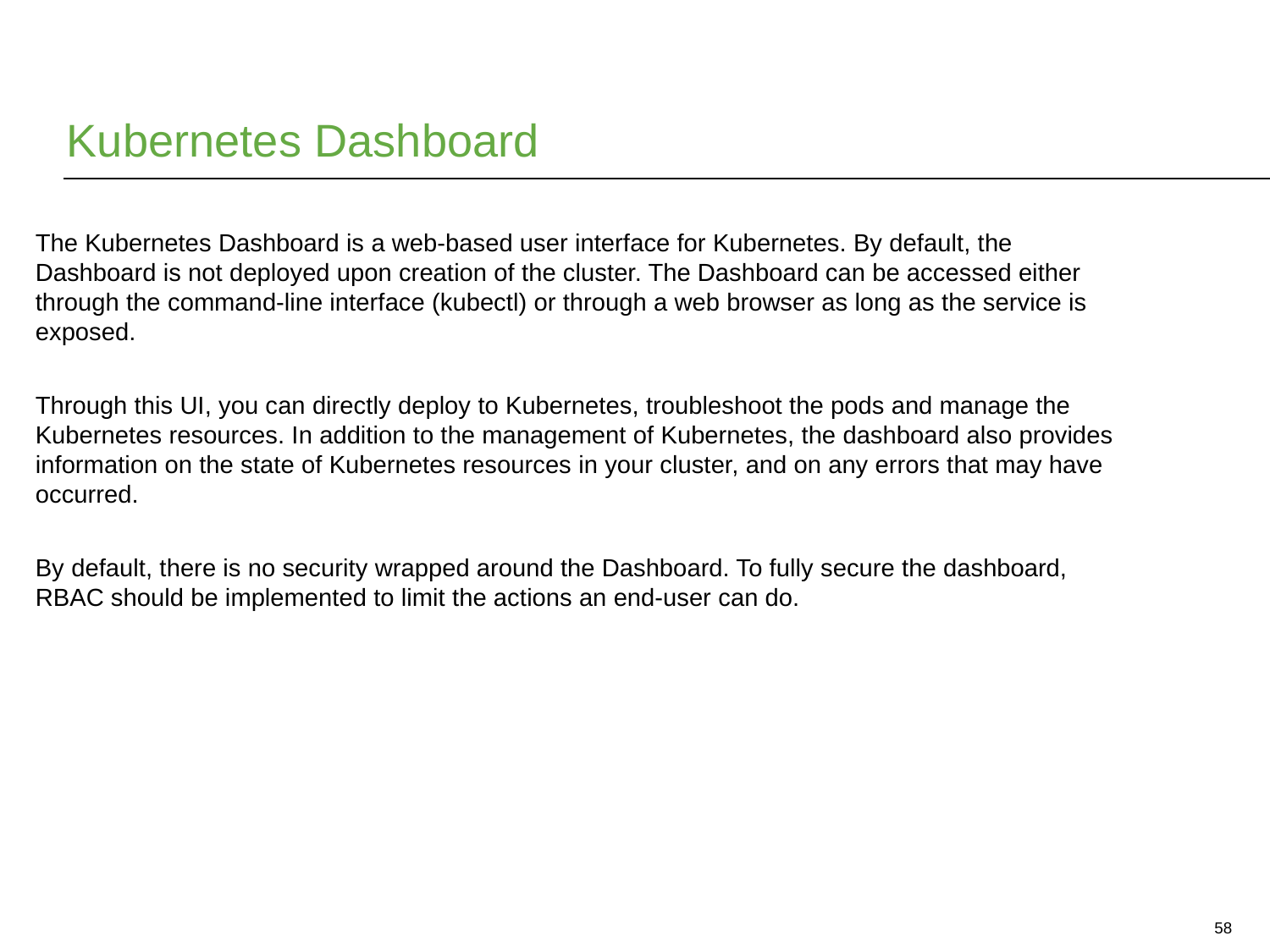

# Kubernetes Dashboard
The Kubernetes Dashboard is a web-based user interface for Kubernetes. By default, the Dashboard is not deployed upon creation of the cluster. The Dashboard can be accessed either through the command-line interface (kubectl) or through a web browser as long as the service is exposed.

Through this UI, you can directly deploy to Kubernetes, troubleshoot the pods and manage the Kubernetes resources. In addition to the management of Kubernetes, the dashboard also provides information on the state of Kubernetes resources in your cluster, and on any errors that may have occurred.

By default, there is no security wrapped around the Dashboard. To fully secure the dashboard, RBAC should be implemented to limit the actions an end-user can do.
58